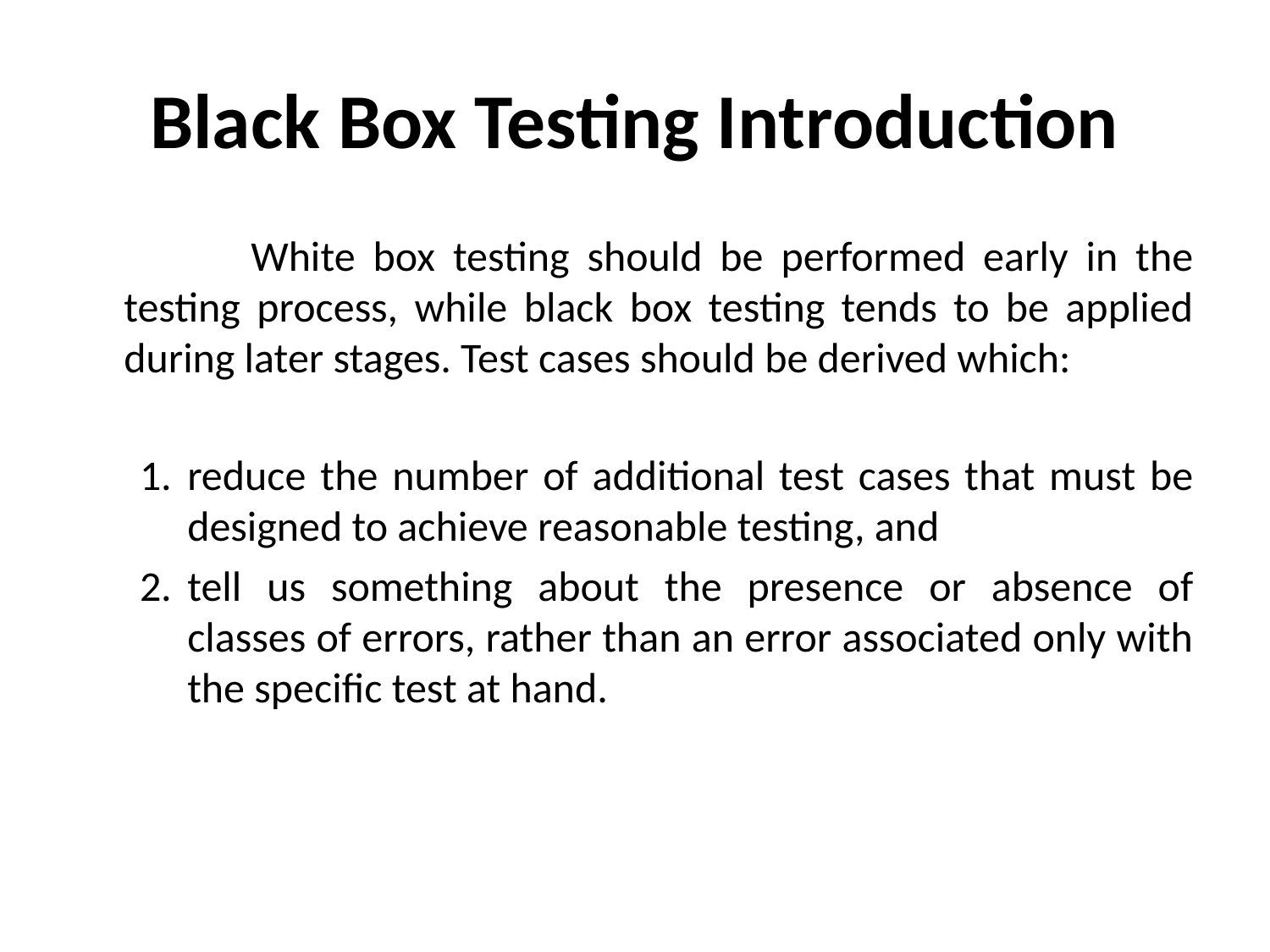

# Black Box Testing Introduction
		White box testing should be performed early in the testing process, while black box testing tends to be applied during later stages. Test cases should be derived which:

reduce the number of additional test cases that must be designed to achieve reasonable testing, and
tell us something about the presence or absence of classes of errors, rather than an error associated only with the specific test at hand.